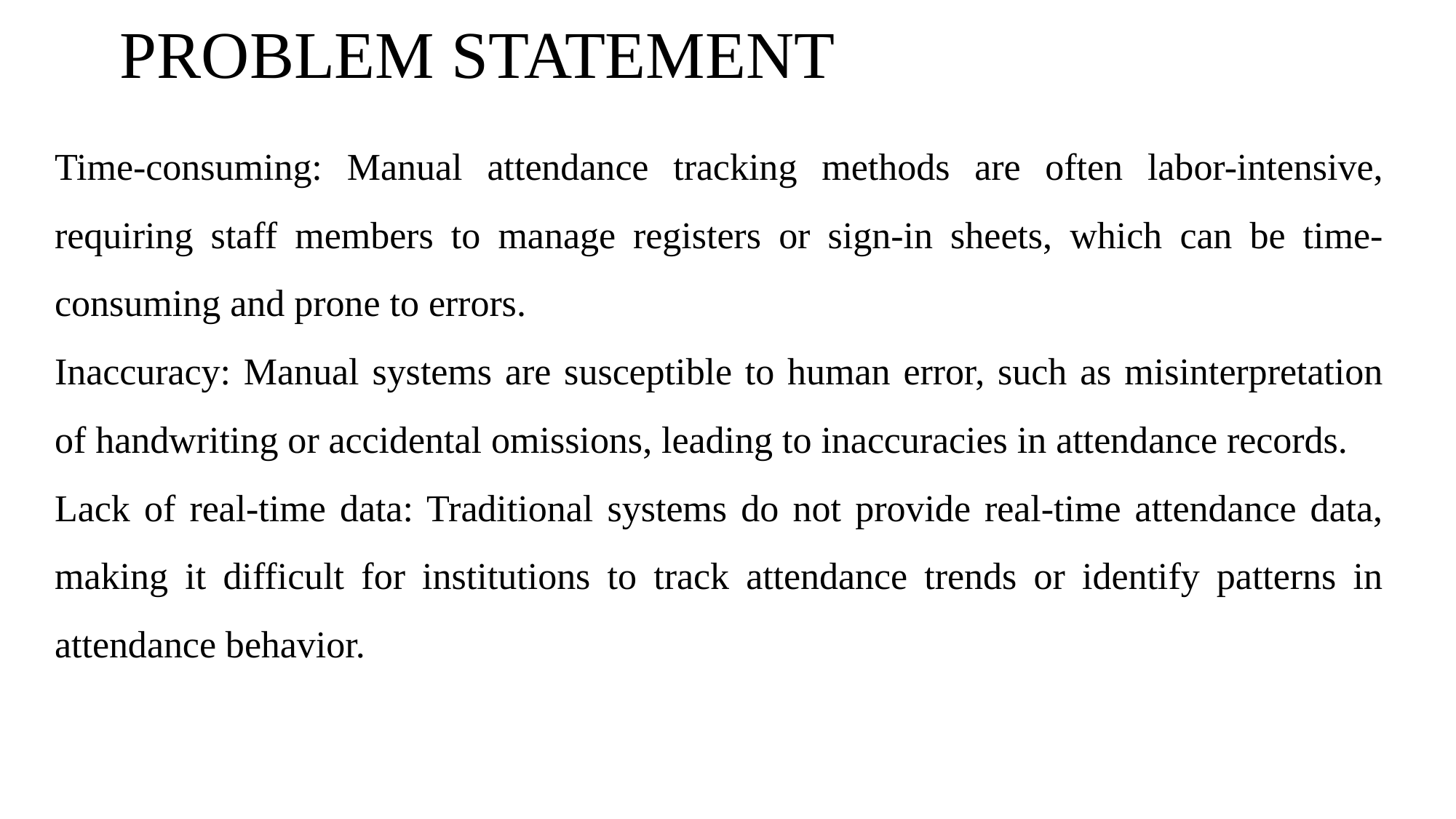

# PROBLEM STATEMENT
Time-consuming: Manual attendance tracking methods are often labor-intensive, requiring staff members to manage registers or sign-in sheets, which can be time-consuming and prone to errors.
Inaccuracy: Manual systems are susceptible to human error, such as misinterpretation of handwriting or accidental omissions, leading to inaccuracies in attendance records.
Lack of real-time data: Traditional systems do not provide real-time attendance data, making it difficult for institutions to track attendance trends or identify patterns in attendance behavior.